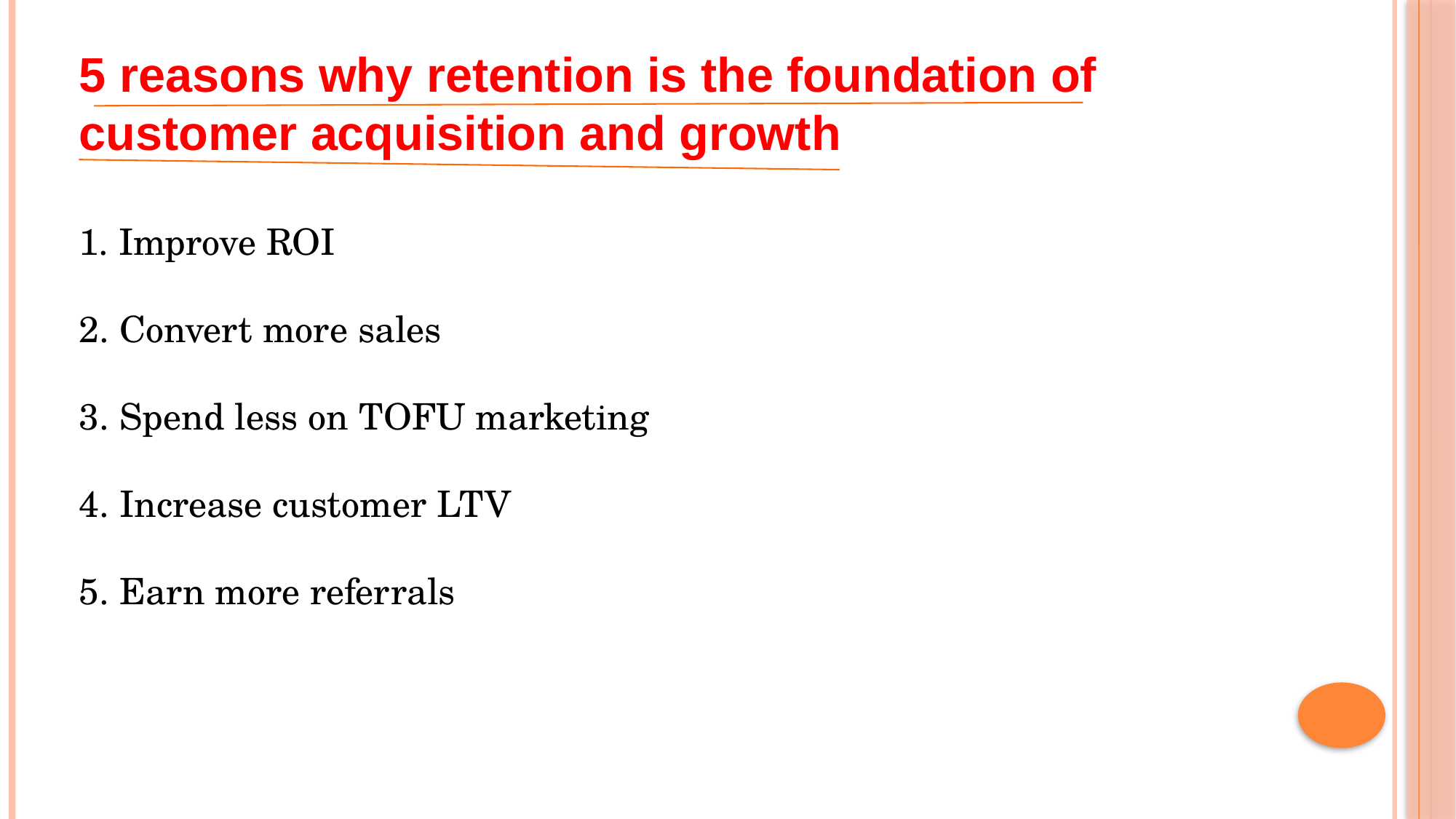

5 reasons why retention is the foundation of customer acquisition and growth

1. Improve ROI

2. Convert more sales

3. Spend less on TOFU marketing

4. Increase customer LTV

5. Earn more referrals